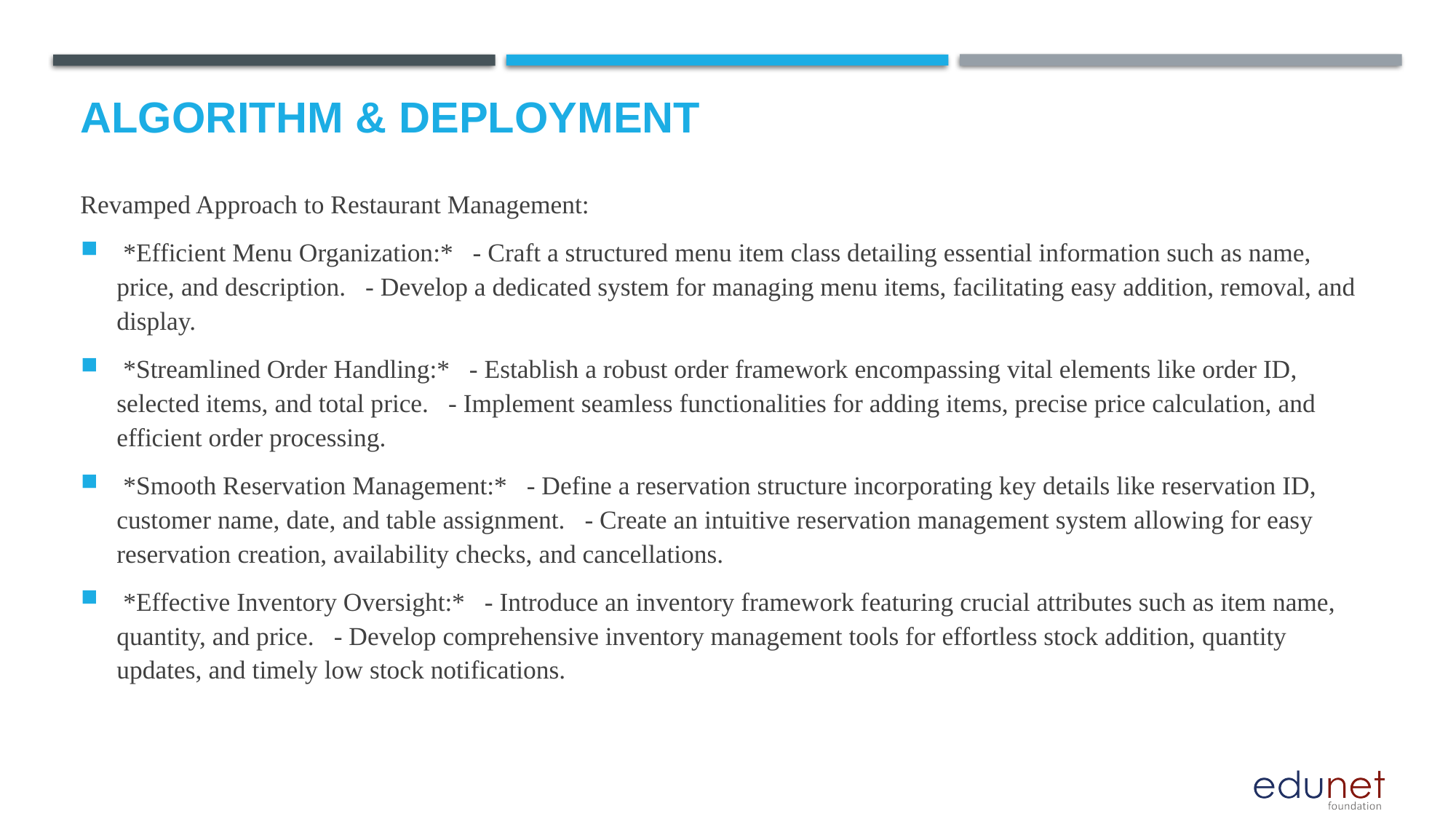

# Algorithm & Deployment
Revamped Approach to Restaurant Management:
 *Efficient Menu Organization:*   - Craft a structured menu item class detailing essential information such as name, price, and description.   - Develop a dedicated system for managing menu items, facilitating easy addition, removal, and display.
 *Streamlined Order Handling:*   - Establish a robust order framework encompassing vital elements like order ID, selected items, and total price.   - Implement seamless functionalities for adding items, precise price calculation, and efficient order processing.
 *Smooth Reservation Management:*   - Define a reservation structure incorporating key details like reservation ID, customer name, date, and table assignment.   - Create an intuitive reservation management system allowing for easy reservation creation, availability checks, and cancellations.
 *Effective Inventory Oversight:*   - Introduce an inventory framework featuring crucial attributes such as item name, quantity, and price.   - Develop comprehensive inventory management tools for effortless stock addition, quantity updates, and timely low stock notifications.